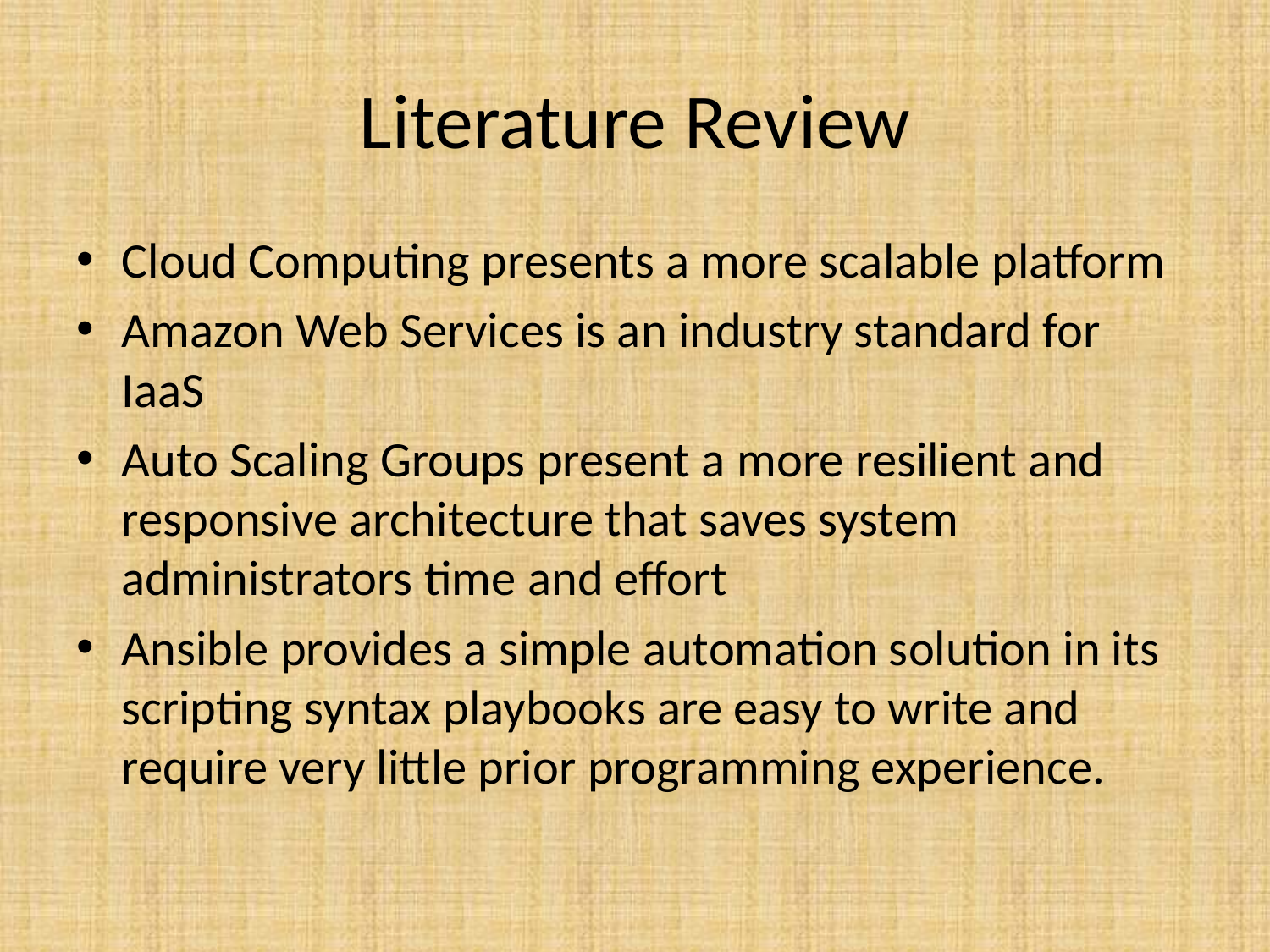

# Literature Review
Cloud Computing presents a more scalable platform
Amazon Web Services is an industry standard for IaaS
Auto Scaling Groups present a more resilient and responsive architecture that saves system administrators time and effort
Ansible provides a simple automation solution in its scripting syntax playbooks are easy to write and require very little prior programming experience.